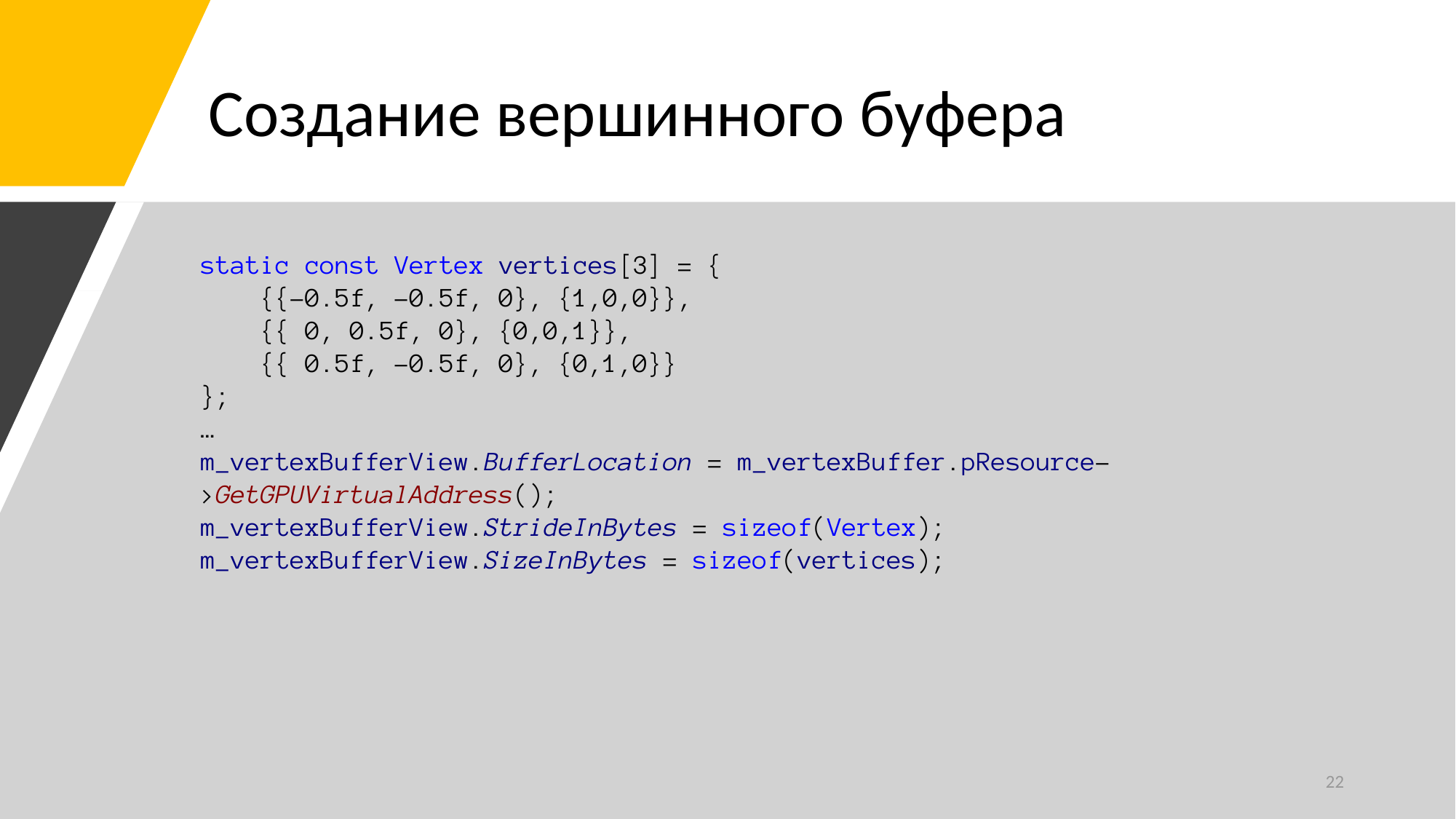

# Создание вершинного буфера

static const Vertex vertices[3] = {
    {{-0.5f, -0.5f, 0}, {1,0,0}},
    {{ 0, 0.5f, 0}, {0,0,1}},
    {{ 0.5f, -0.5f, 0}, {0,1,0}}
};
…
m_vertexBufferView.BufferLocation = m_vertexBuffer.pResource->GetGPUVirtualAddress();
m_vertexBufferView.StrideInBytes = sizeof(Vertex);
m_vertexBufferView.SizeInBytes = sizeof(vertices);
22